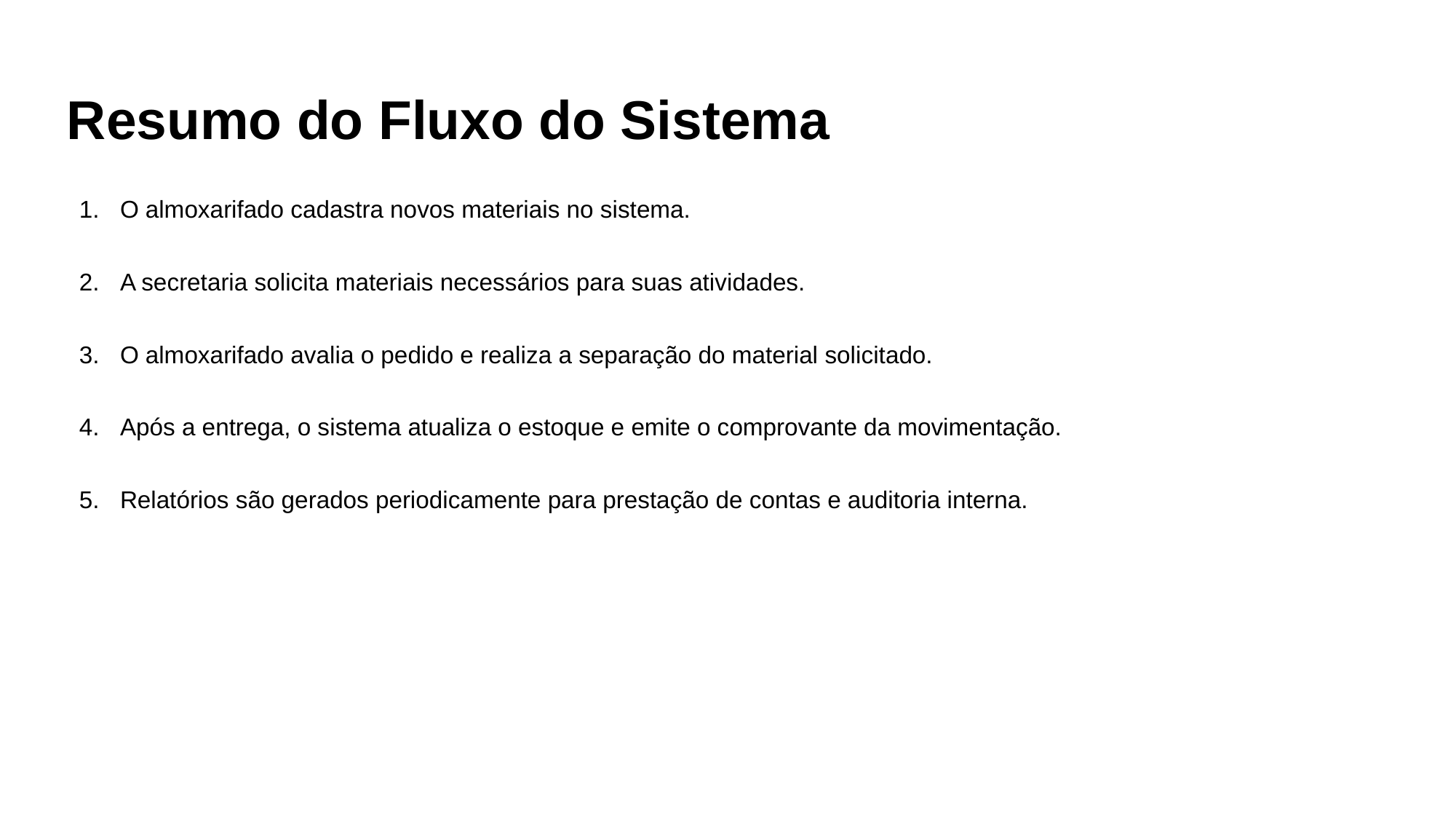

# Resumo do Fluxo do Sistema
O almoxarifado cadastra novos materiais no sistema.
A secretaria solicita materiais necessários para suas atividades.
O almoxarifado avalia o pedido e realiza a separação do material solicitado.
Após a entrega, o sistema atualiza o estoque e emite o comprovante da movimentação.
Relatórios são gerados periodicamente para prestação de contas e auditoria interna.